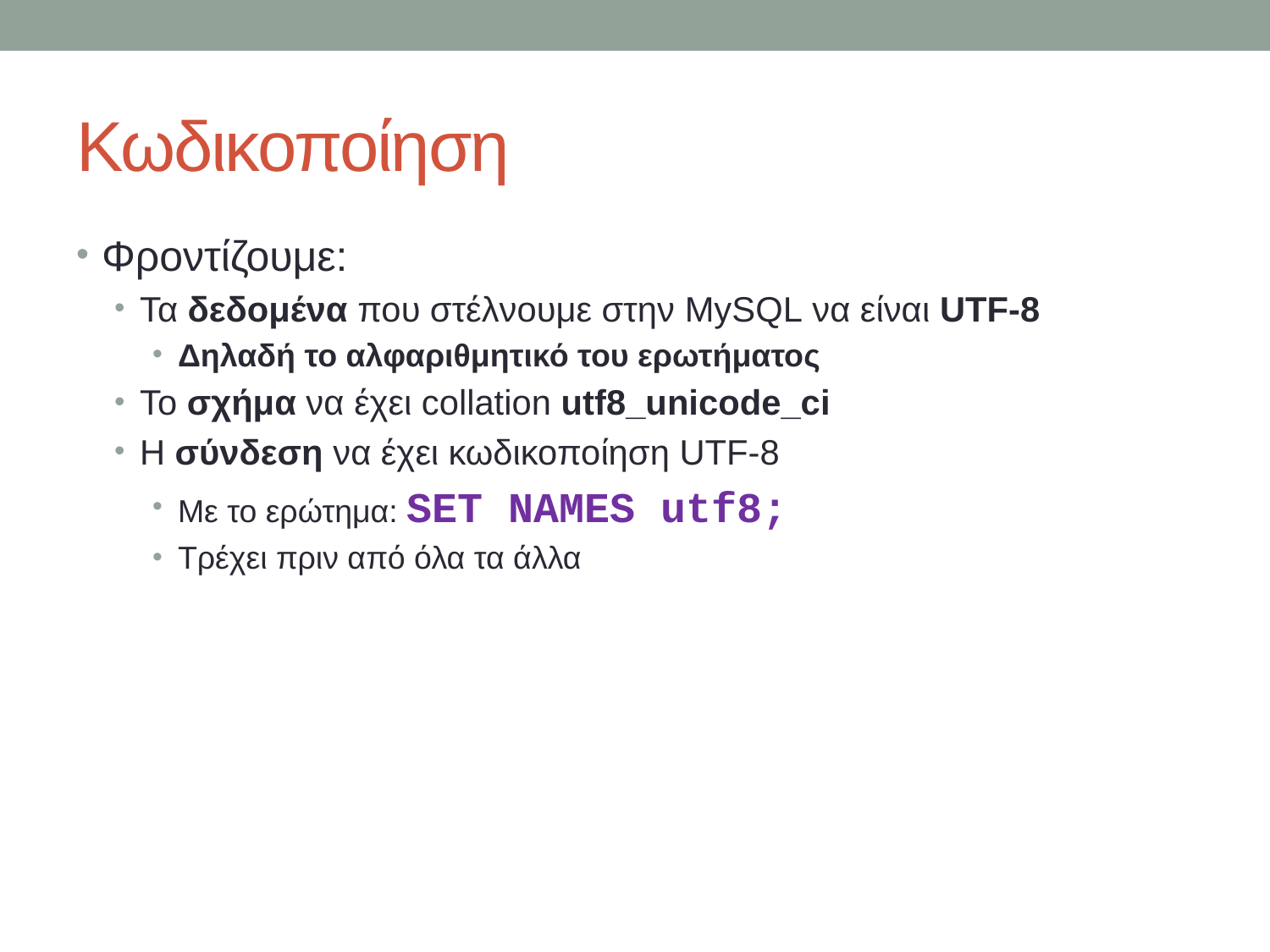

# Κωδικοποίηση
Φροντίζουμε:
Τα δεδομένα που στέλνουμε στην MySQL να είναι UTF-8
Δηλαδή το αλφαριθμητικό του ερωτήματος
Το σχήμα να έχει collation utf8_unicode_ci
Η σύνδεση να έχει κωδικοποίηση UTF-8
Με το ερώτημα: SET NAMES utf8;
Τρέχει πριν από όλα τα άλλα